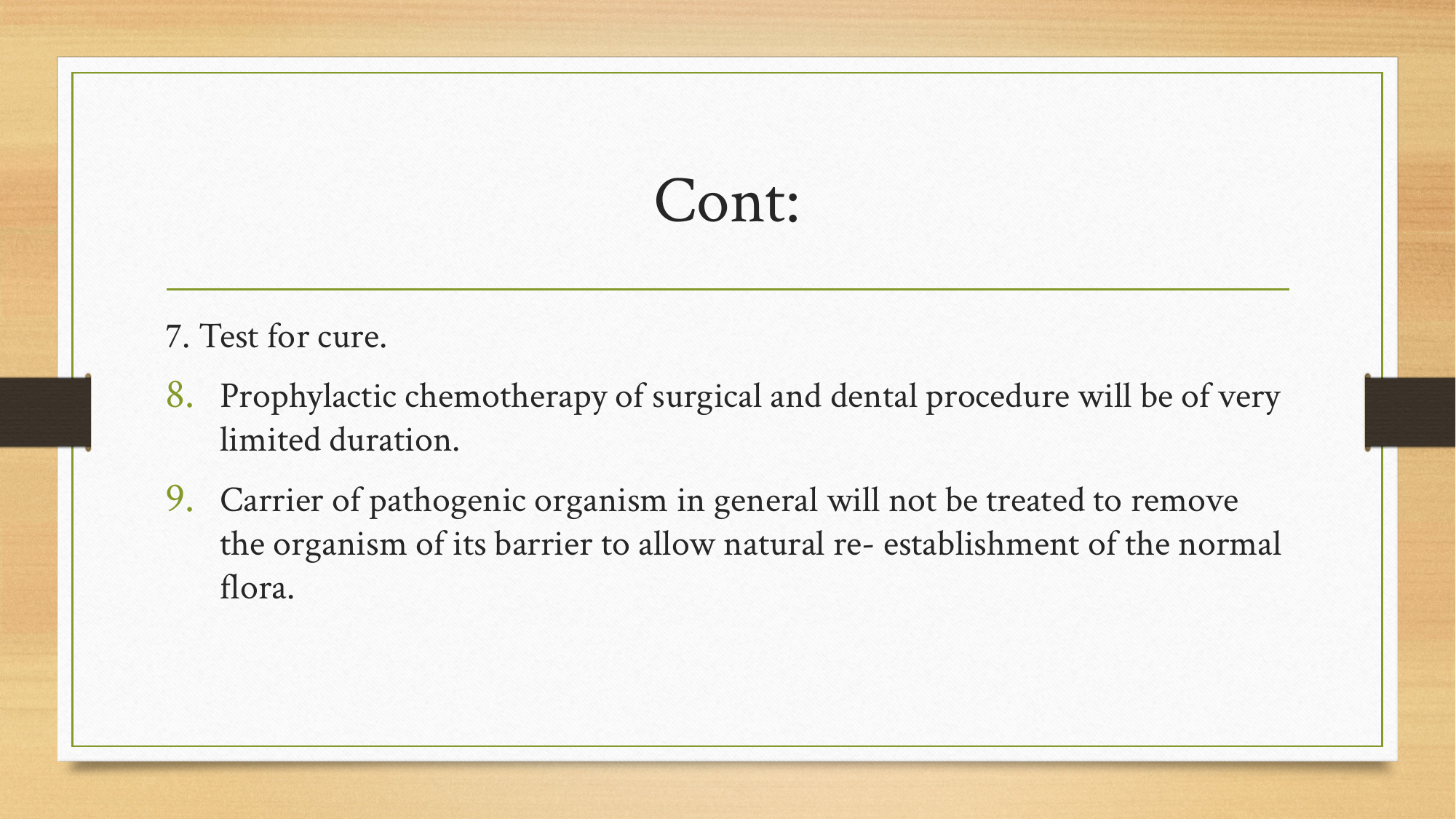

# Cont:
7. Test for cure.
Prophylactic chemotherapy of surgical and dental procedure will be of very limited duration.
Carrier of pathogenic organism in general will not be treated to remove the organism of its barrier to allow natural re- establishment of the normal flora.